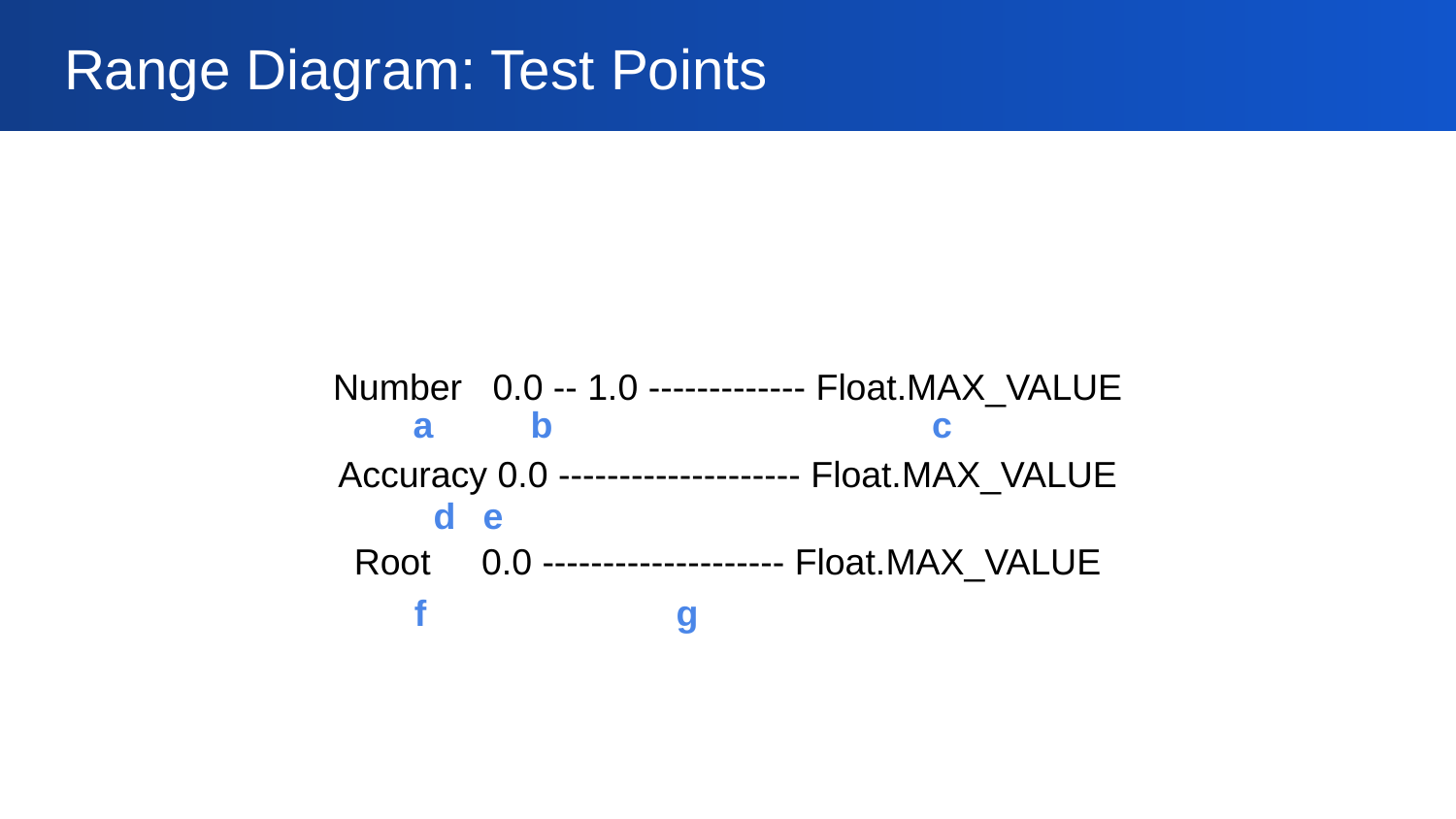

# Range Diagram: Test Points
Number   0.0 -- 1.0 ------------- Float.MAX_VALUE

Accuracy 0.0 -------------------- Float.MAX_VALUE

Root     0.0 -------------------- Float.MAX_VALUE
a
b
c
d
e
f
g